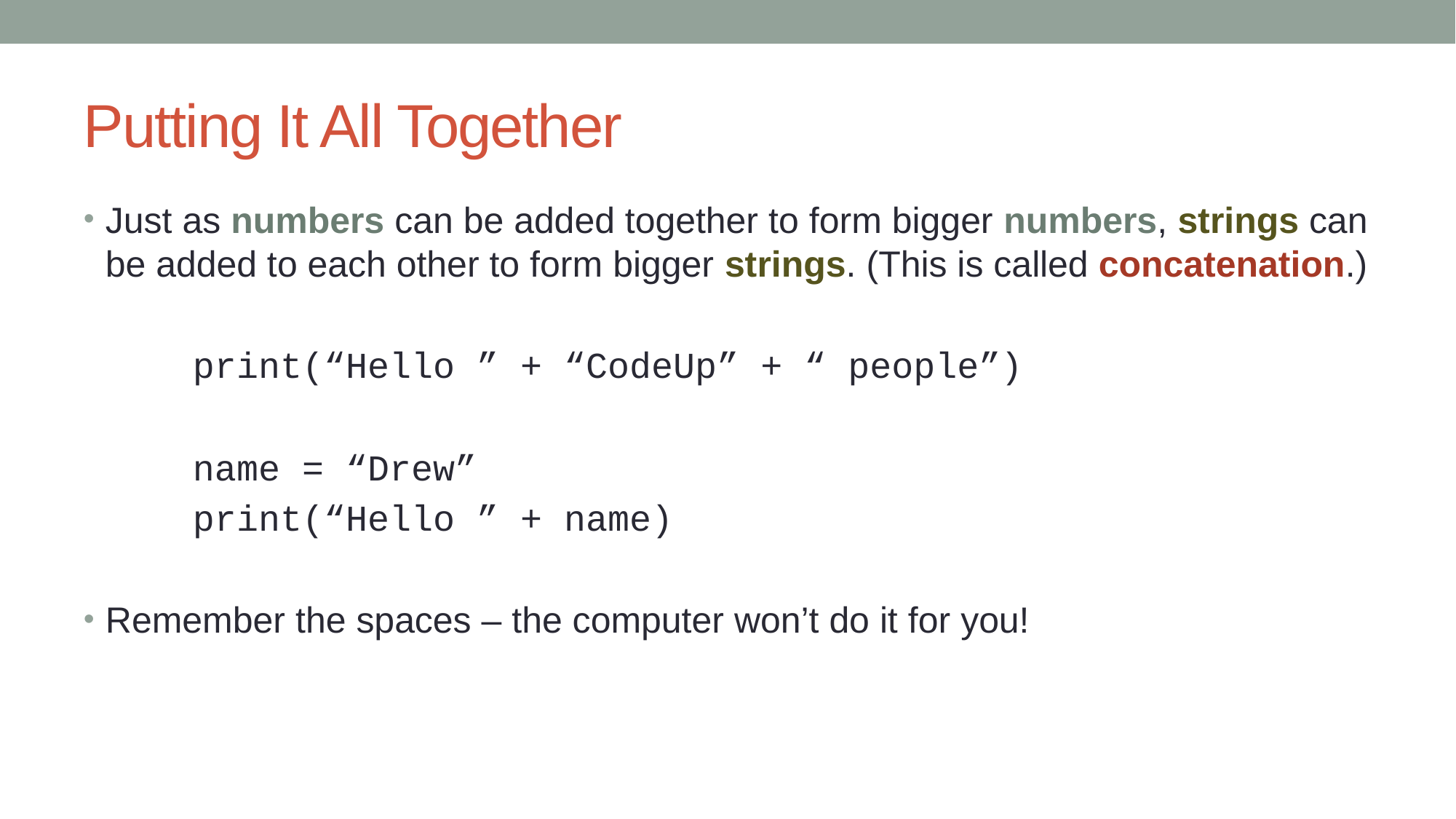

# Putting It All Together
Just as numbers can be added together to form bigger numbers, strings can be added to each other to form bigger strings. (This is called concatenation.)

	print(“Hello ” + “CodeUp” + “ people”)

	name = “Drew”
	print(“Hello ” + name)

Remember the spaces – the computer won’t do it for you!